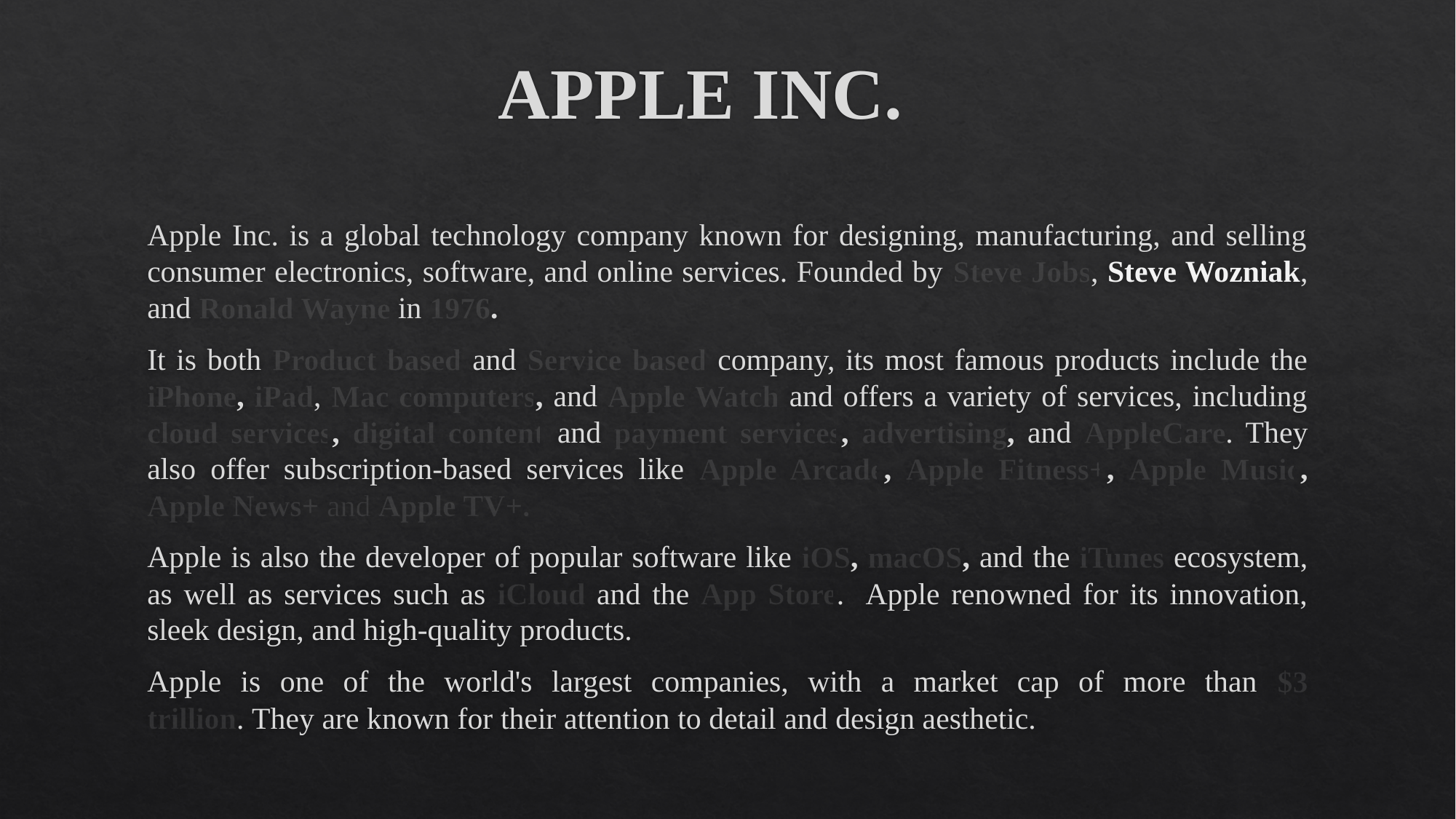

# APPLE INC.
Apple Inc. is a global technology company known for designing, manufacturing, and selling consumer electronics, software, and online services. Founded by Steve Jobs, Steve Wozniak, and Ronald Wayne in 1976.
It is both Product based and Service based company, its most famous products include the iPhone, iPad, Mac computers, and Apple Watch and offers a variety of services, including cloud services, digital content and payment services, advertising, and AppleCare. They also offer subscription-based services like Apple Arcade, Apple Fitness+, Apple Music, Apple News+ and Apple TV+.
Apple is also the developer of popular software like iOS, macOS, and the iTunes ecosystem, as well as services such as iCloud and the App Store.  Apple renowned for its innovation, sleek design, and high-quality products.
Apple is one of the world's largest companies, with a market cap of more than $3 trillion. They are known for their attention to detail and design aesthetic.